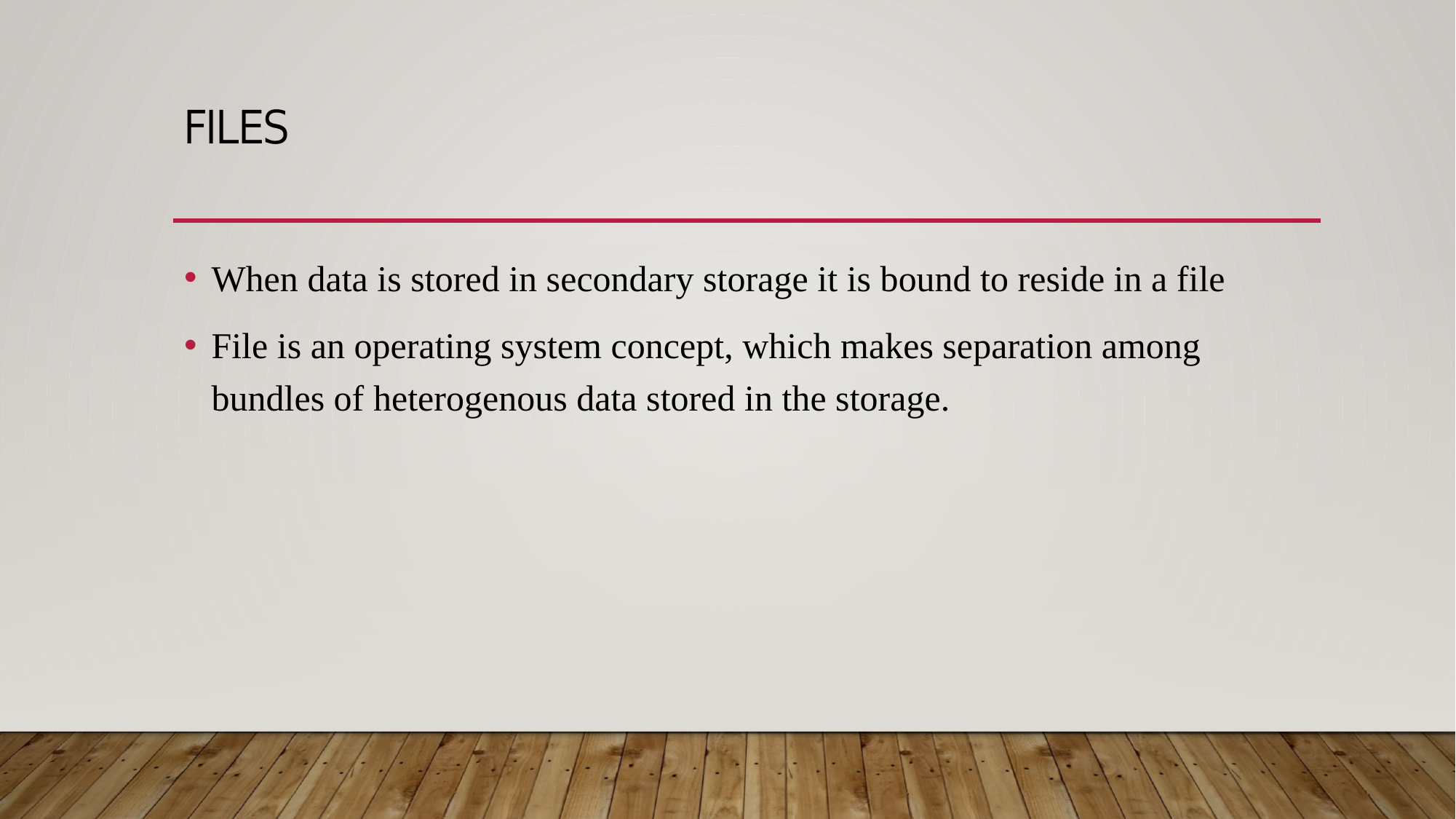

# files
When data is stored in secondary storage it is bound to reside in a file
File is an operating system concept, which makes separation among bundles of heterogenous data stored in the storage.